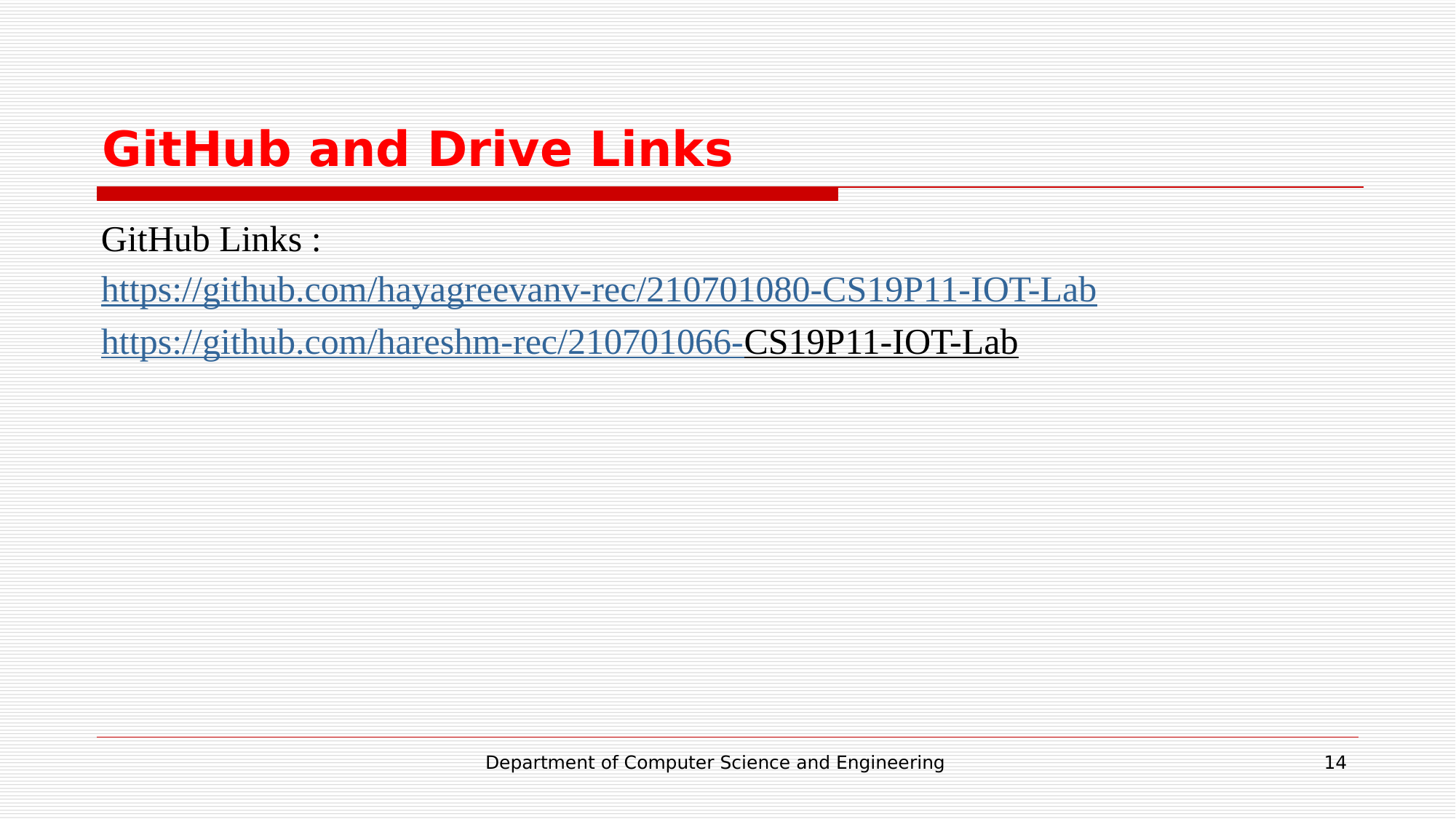

# GitHub and Drive Links
GitHub Links :
https://github.com/hayagreevanv-rec/210701080-CS19P11-IOT-Lab
https://github.com/hareshm-rec/210701066-CS19P11-IOT-Lab

Department of Computer Science and Engineering
14